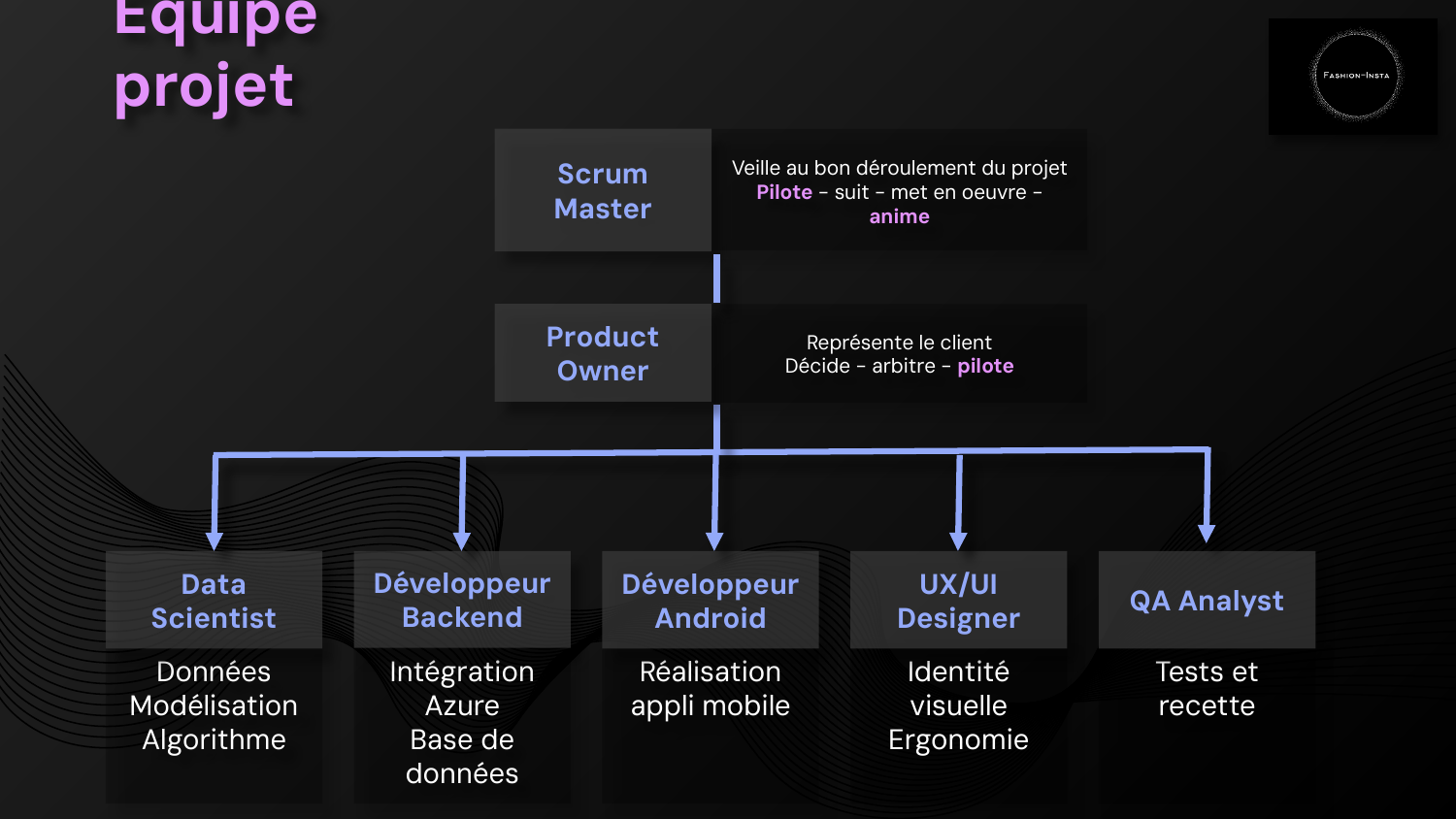

# Equipe projet

Scrum Master

Veille au bon déroulement du projet
Pilote - suit - met en oeuvre - anime

Product Owner

Représente le client
Décide - arbitre - pilote

Data Scientist

Développeur Backend

Développeur Android

UX/UI Designer

QA Analyst

Données
Modélisation
Algorithme

Intégration Azure
Base de données
Réalisation appli mobile

Identité visuelle
Ergonomie

Tests et recette